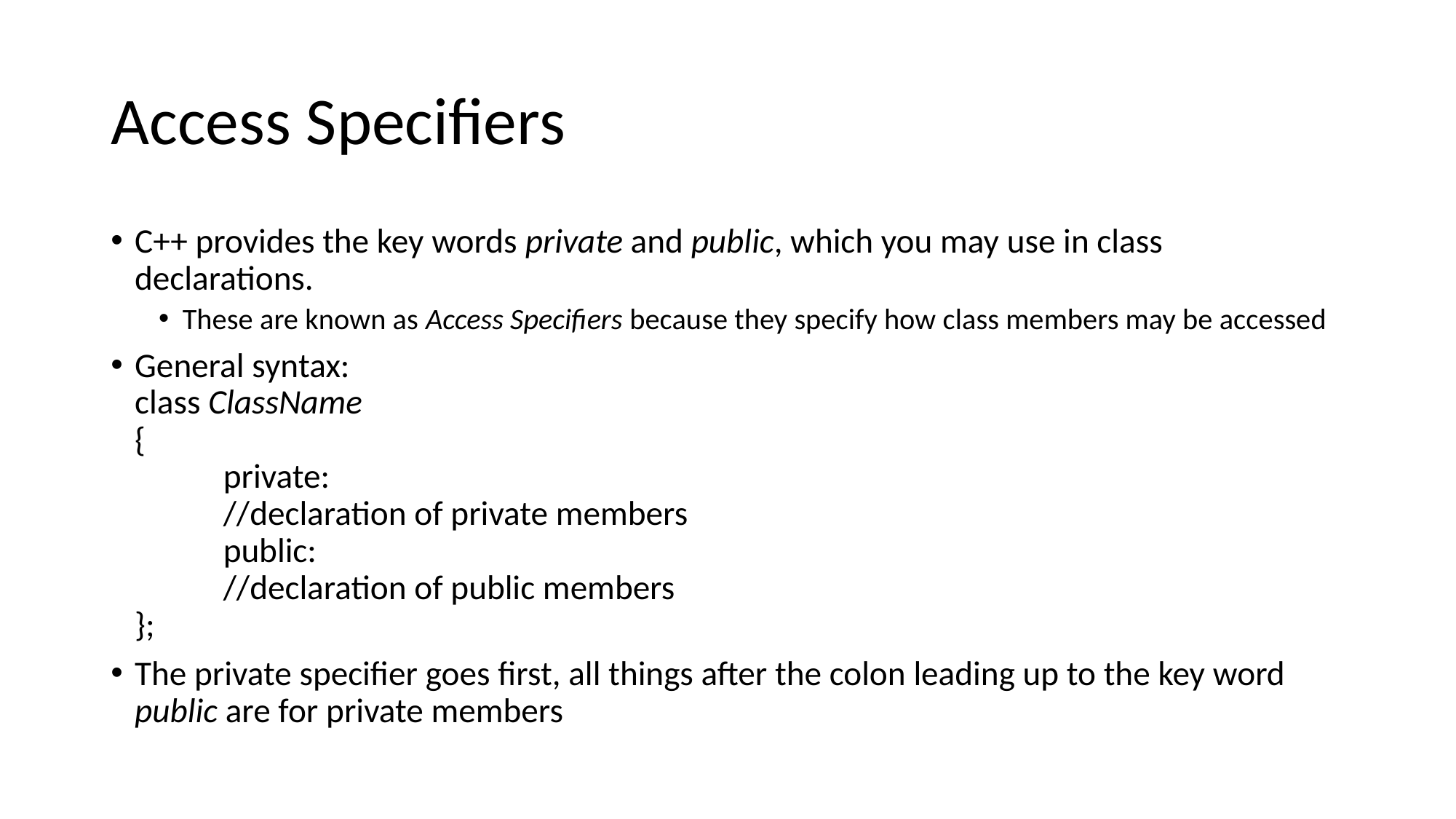

# Access Specifiers
C++ provides the key words private and public, which you may use in class declarations.
These are known as Access Specifiers because they specify how class members may be accessed
General syntax:
class ClassName
{
	private:
		//declaration of private members
	public:
		//declaration of public members
};
The private specifier goes first, all things after the colon leading up to the key word public are for private members